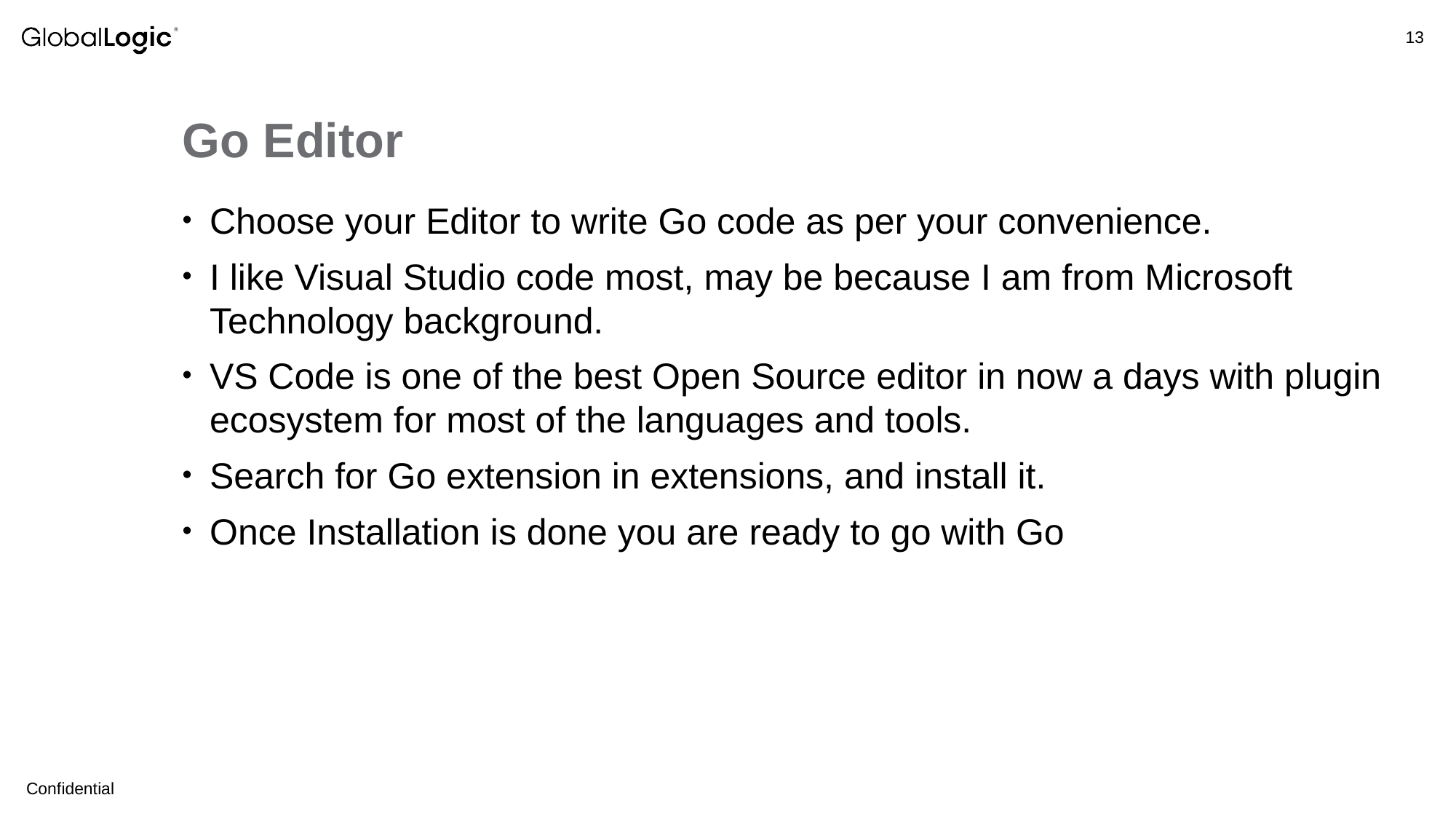

# Go Editor
Choose your Editor to write Go code as per your convenience.
I like Visual Studio code most, may be because I am from Microsoft Technology background.
VS Code is one of the best Open Source editor in now a days with plugin ecosystem for most of the languages and tools.
Search for Go extension in extensions, and install it.
Once Installation is done you are ready to go with Go